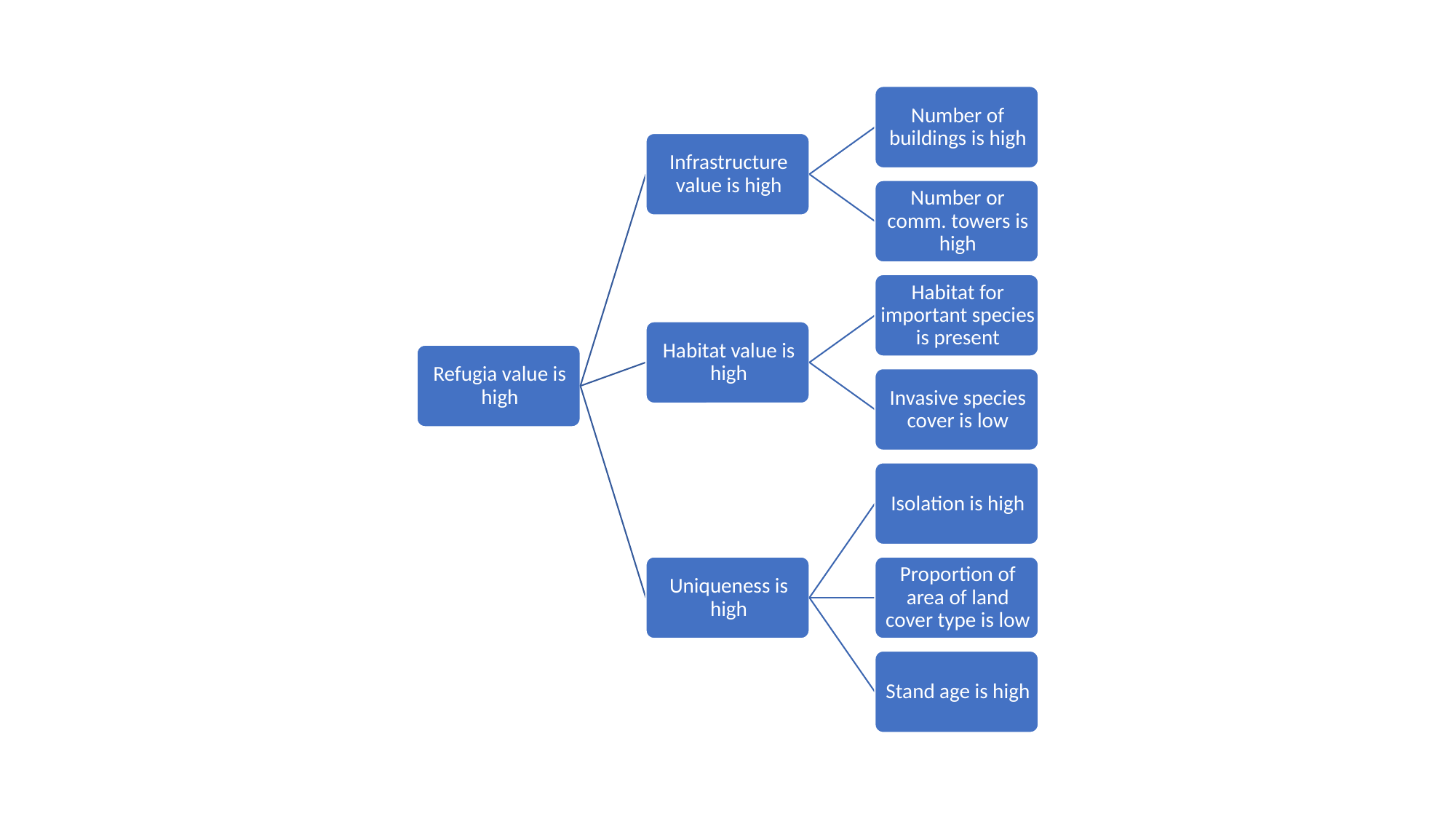

Refugia value is high

Infrastructure value is high

Number of buildings is high

Number or comm. towers is high

Habitat value is high

Habitat for important species is present

Invasive species cover is low

Uniqueness is high

Isolation is high

Proportion of area of land cover type is low

Stand age is high